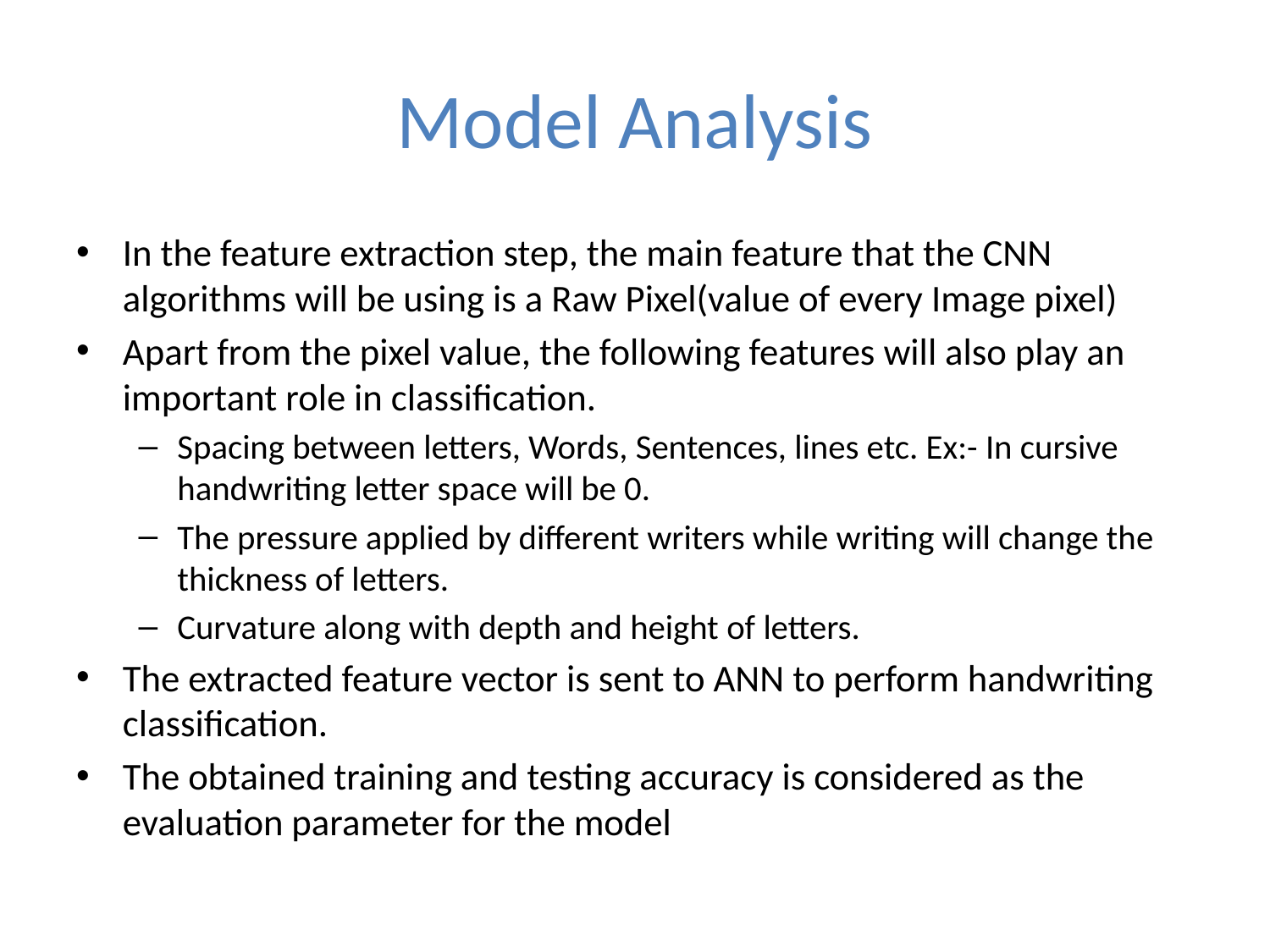

# Model Analysis
In the feature extraction step, the main feature that the CNN algorithms will be using is a Raw Pixel(value of every Image pixel)
Apart from the pixel value, the following features will also play an important role in classification.
Spacing between letters, Words, Sentences, lines etc. Ex:- In cursive handwriting letter space will be 0.
The pressure applied by different writers while writing will change the thickness of letters.
Curvature along with depth and height of letters.
The extracted feature vector is sent to ANN to perform handwriting classification.
The obtained training and testing accuracy is considered as the evaluation parameter for the model